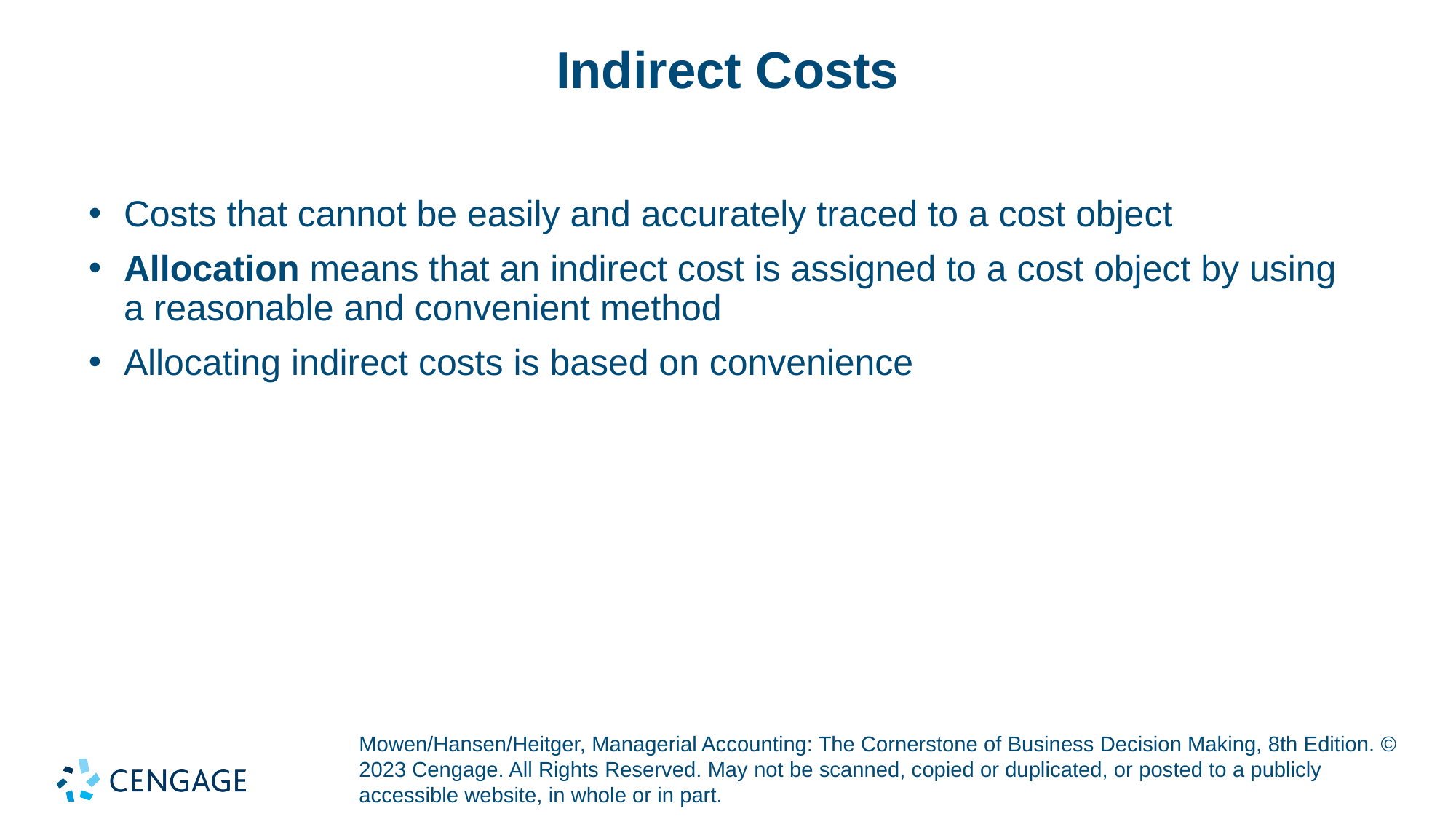

# Indirect Costs
Costs that cannot be easily and accurately traced to a cost object
Allocation means that an indirect cost is assigned to a cost object by using a reasonable and convenient method
Allocating indirect costs is based on convenience